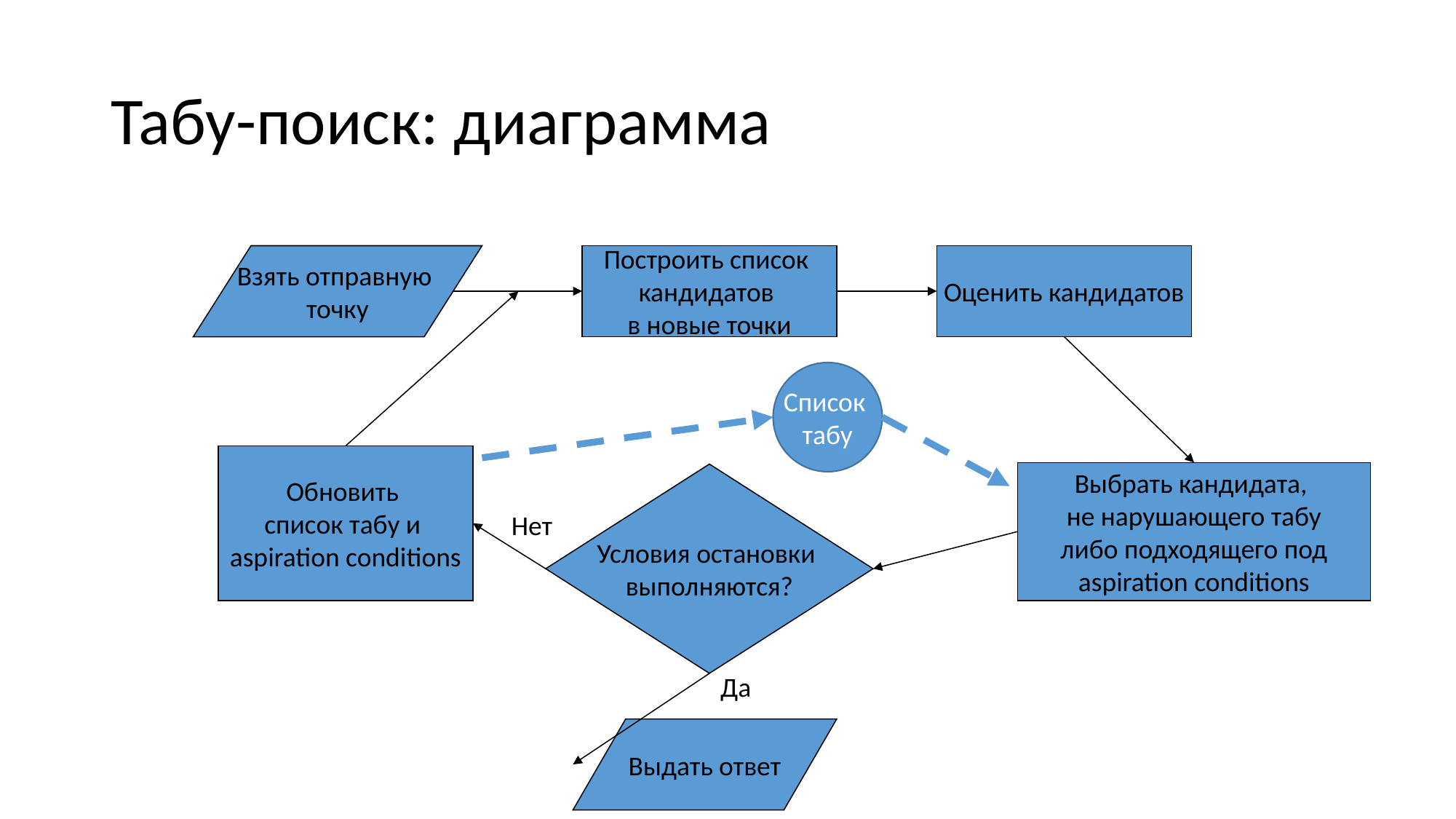

# Табу-поиск: диаграмма
Взять отправную
точку
Построить список
кандидатов
в новые точки
Оценить кандидатов
Список
табу
Обновить
список табу и
aspiration conditions
Выбрать кандидата,
не нарушающего табу
либо подходящего под
aspiration conditions
Условия остановки
выполняются?
Нет
Да
Выдать ответ